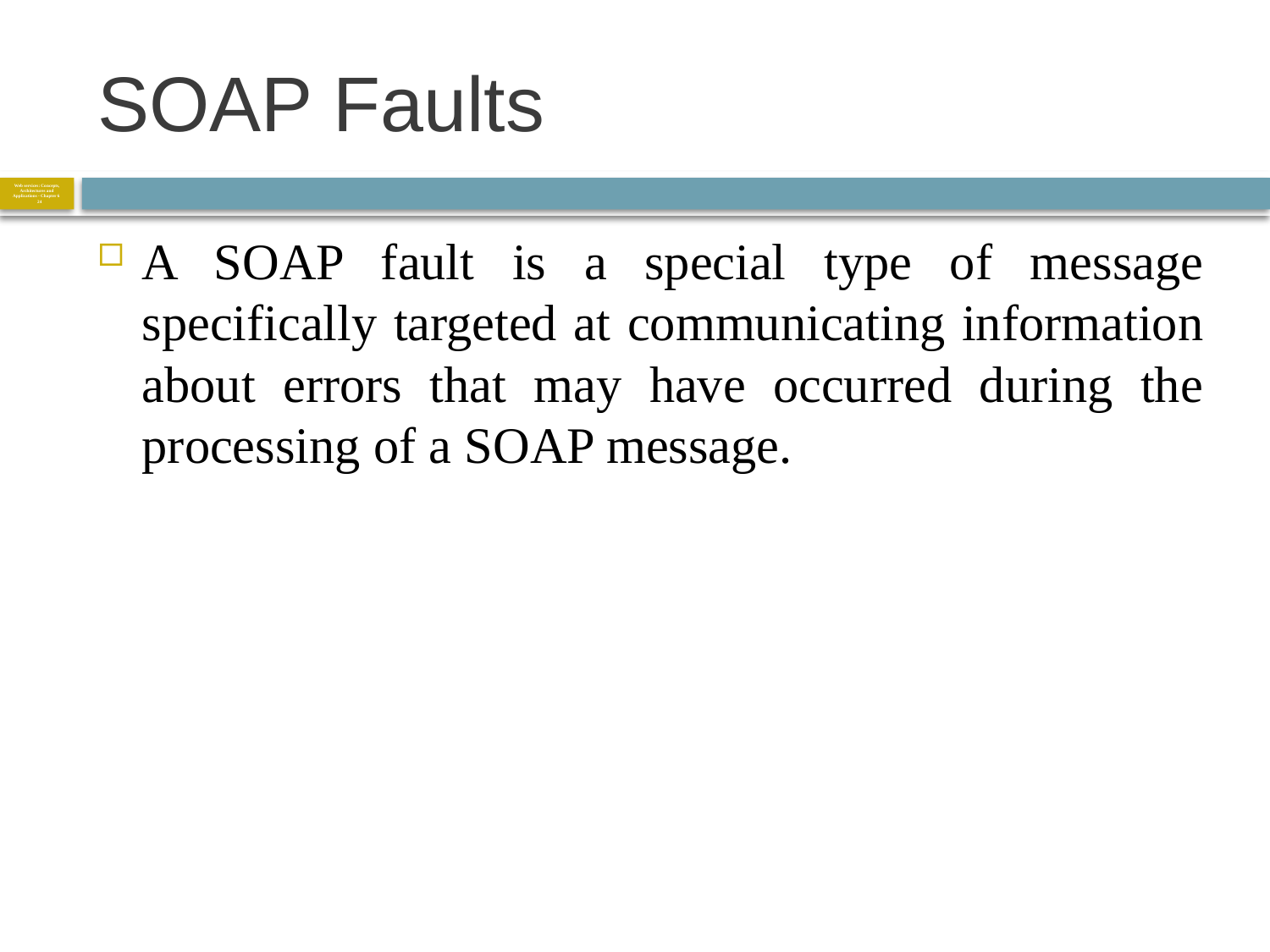

# SOAP Faults
Web services: Concepts, Architectures and Applications - Chapter 6       24
A SOAP fault is a special type of message specifically targeted at communicating information about errors that may have occurred during the processing of a SOAP message.